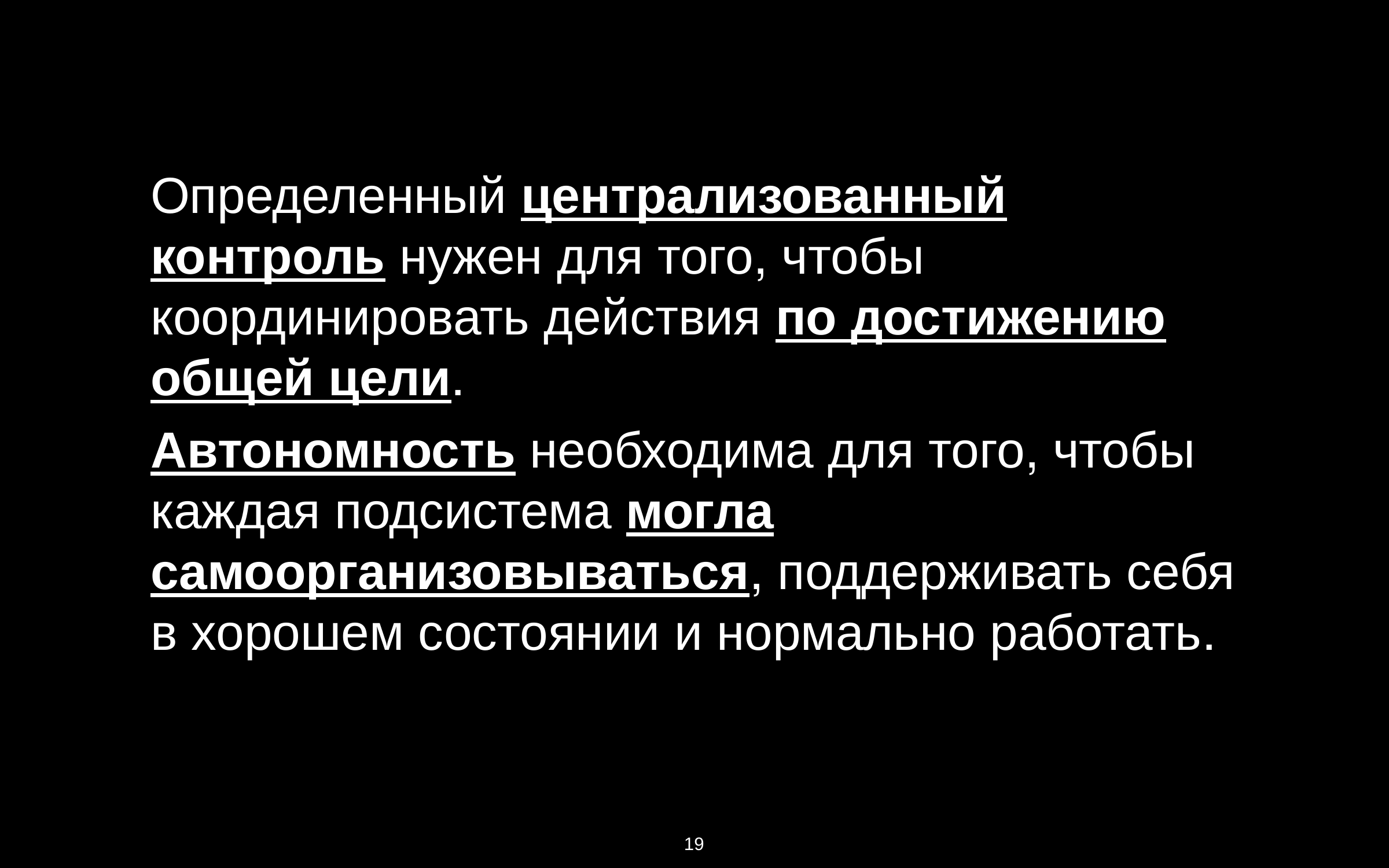

Определенный централизованный контроль нужен для того, чтобы координировать действия по достижению общей цели.
Автономность необходима для того, чтобы каждая подсистема могла самоорганизовываться, поддерживать себя в хорошем состоянии и нормально работать.
19